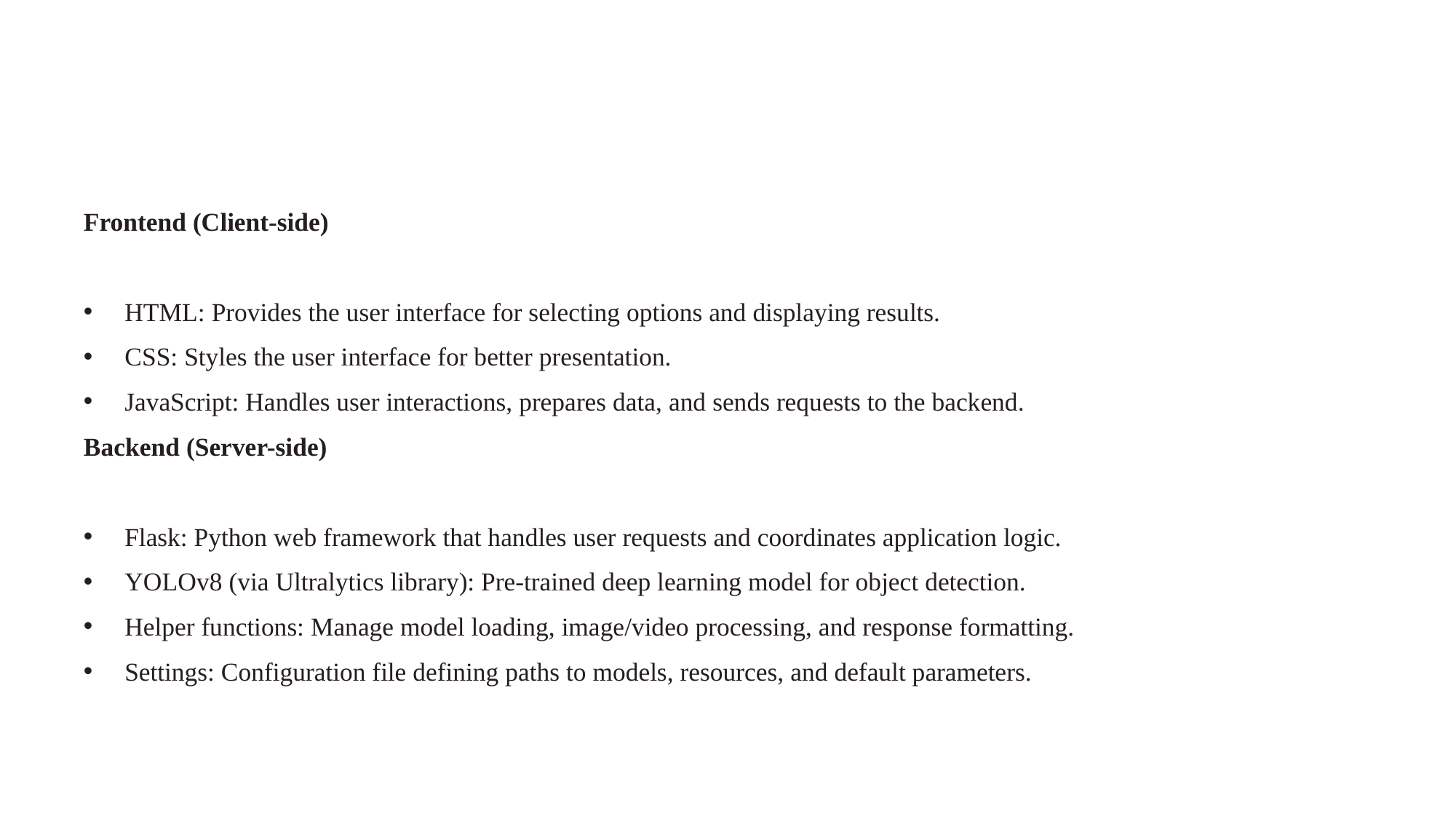

#
Frontend (Client-side)

HTML: Provides the user interface for selecting options and displaying results.
CSS: Styles the user interface for better presentation.
JavaScript: Handles user interactions, prepares data, and sends requests to the backend.
Backend (Server-side)

Flask: Python web framework that handles user requests and coordinates application logic.
YOLOv8 (via Ultralytics library): Pre-trained deep learning model for object detection.
Helper functions: Manage model loading, image/video processing, and response formatting.
Settings: Configuration file defining paths to models, resources, and default parameters.